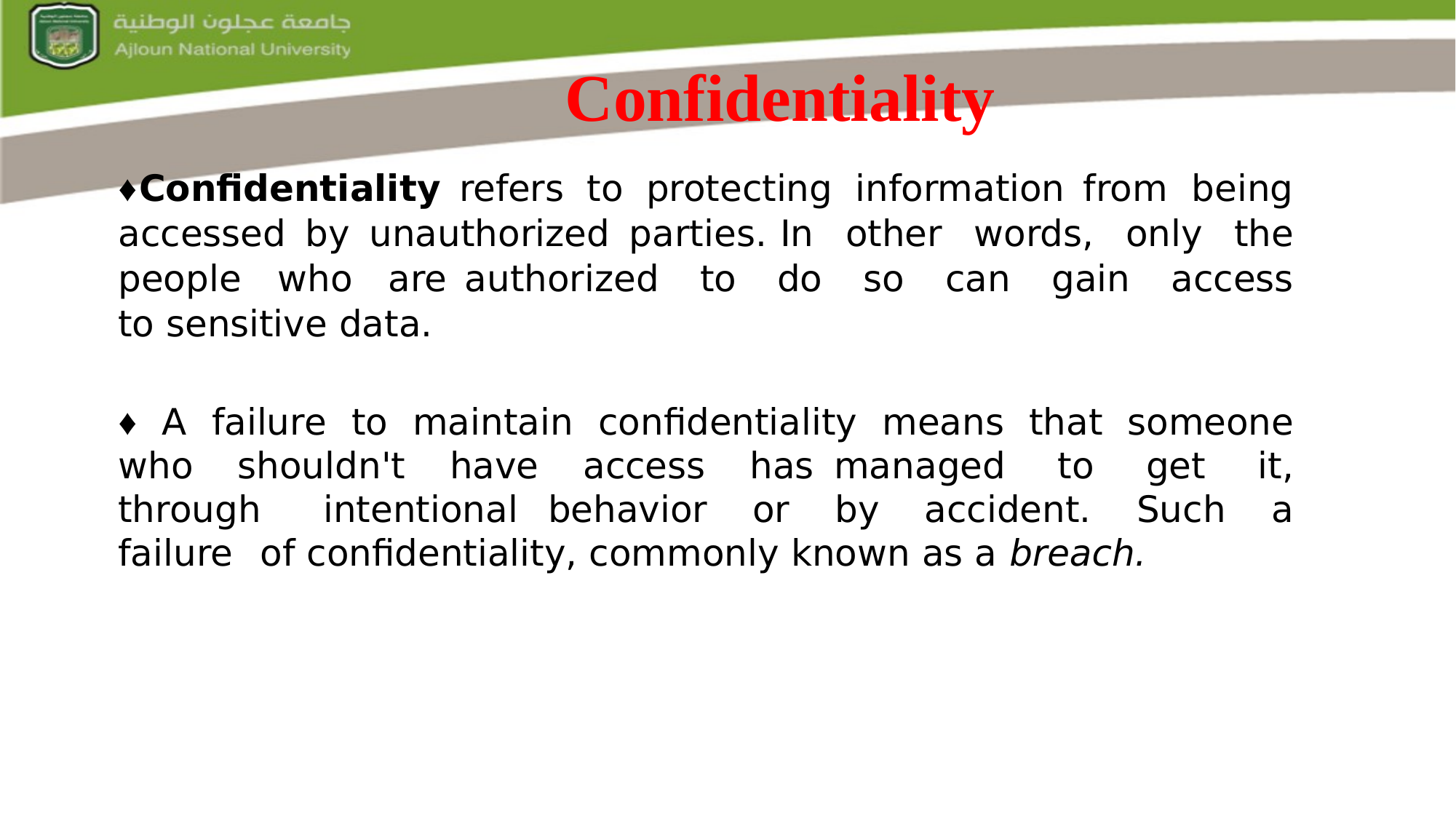

Confidentiality
♦Confidentiality refers to protecting information from being accessed by unauthorized parties. In other words, only the people who are authorized to do so can gain access to sensitive data.
♦ A failure to maintain confidentiality means that someone who shouldn't have access has managed to get it, through intentional behavior or by accident. Such a failure of confidentiality, commonly known as a breach.